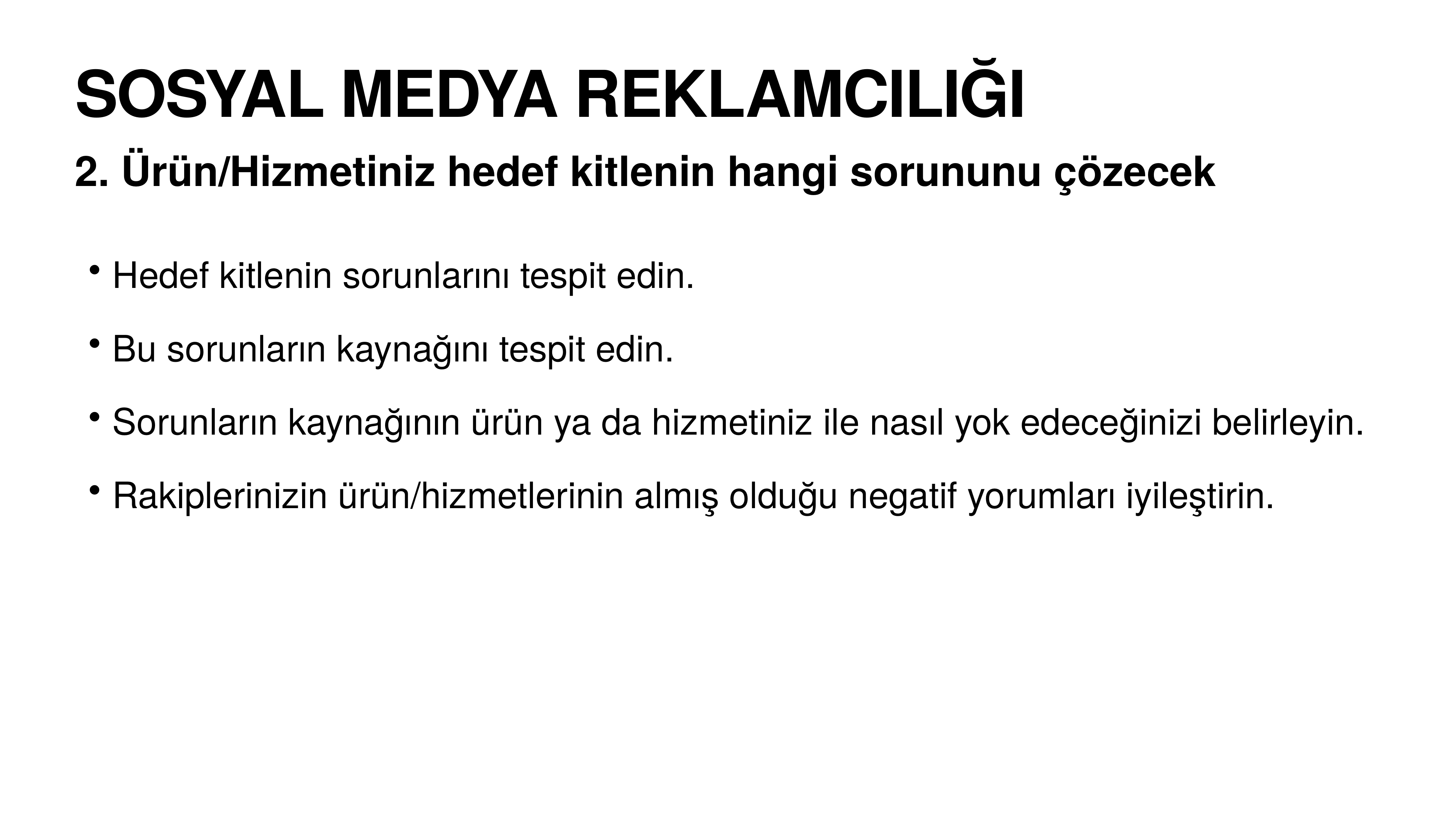

# SOSYAL MEDYA REKLAMCILIĞI
2. Ürün/Hizmetiniz hedef kitlenin hangi sorununu çözecek
 Hedef kitlenin sorunlarını tespit edin.
 Bu sorunların kaynağını tespit edin.
 Sorunların kaynağının ürün ya da hizmetiniz ile nasıl yok edeceğinizi belirleyin.
 Rakiplerinizin ürün/hizmetlerinin almış olduğu negatif yorumları iyileştirin.